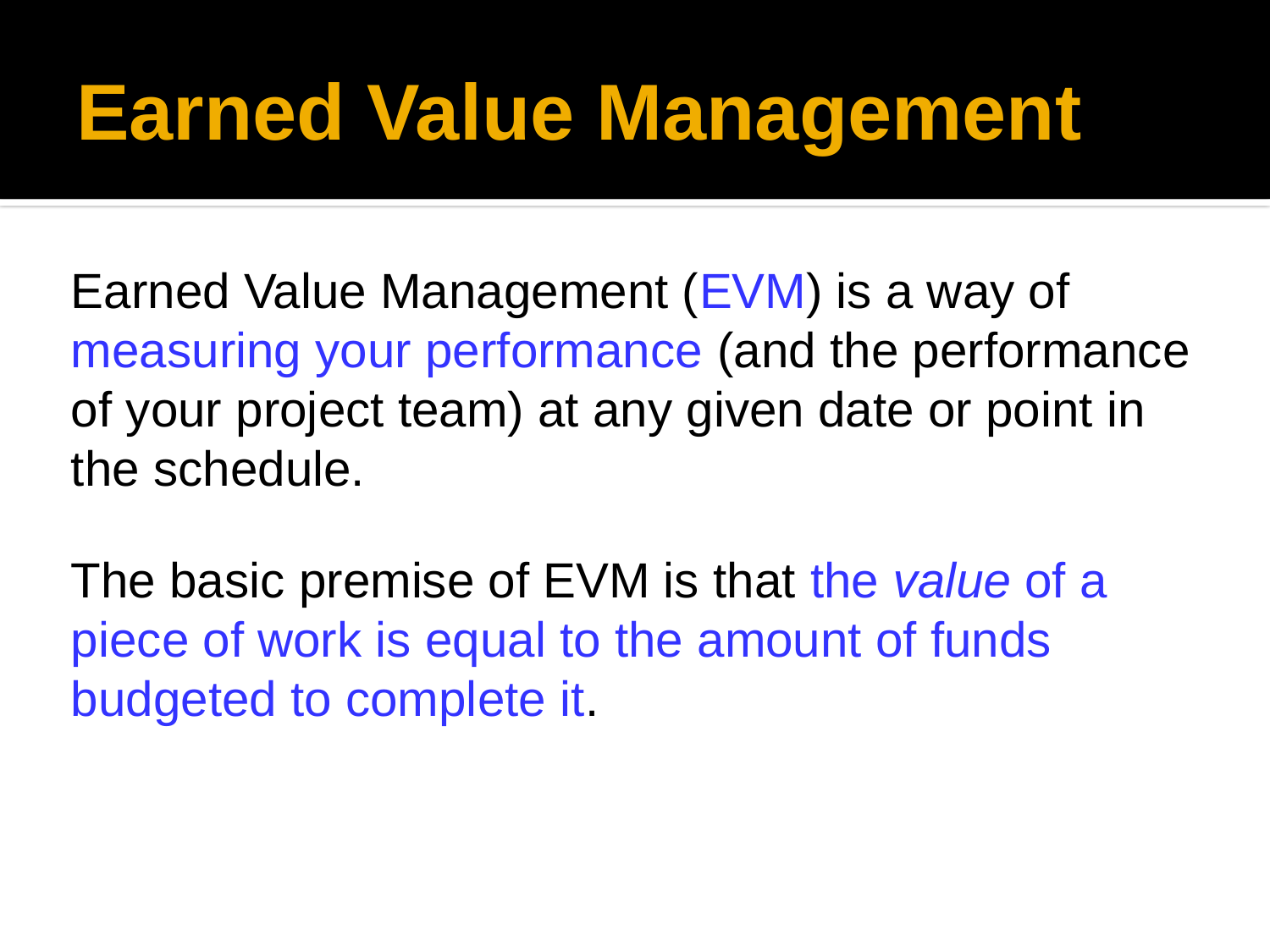

# Earned Value Management
Earned Value Management (EVM) is a way of measuring your performance (and the performance of your project team) at any given date or point in the schedule.
The basic premise of EVM is that the value of a piece of work is equal to the amount of funds budgeted to complete it.